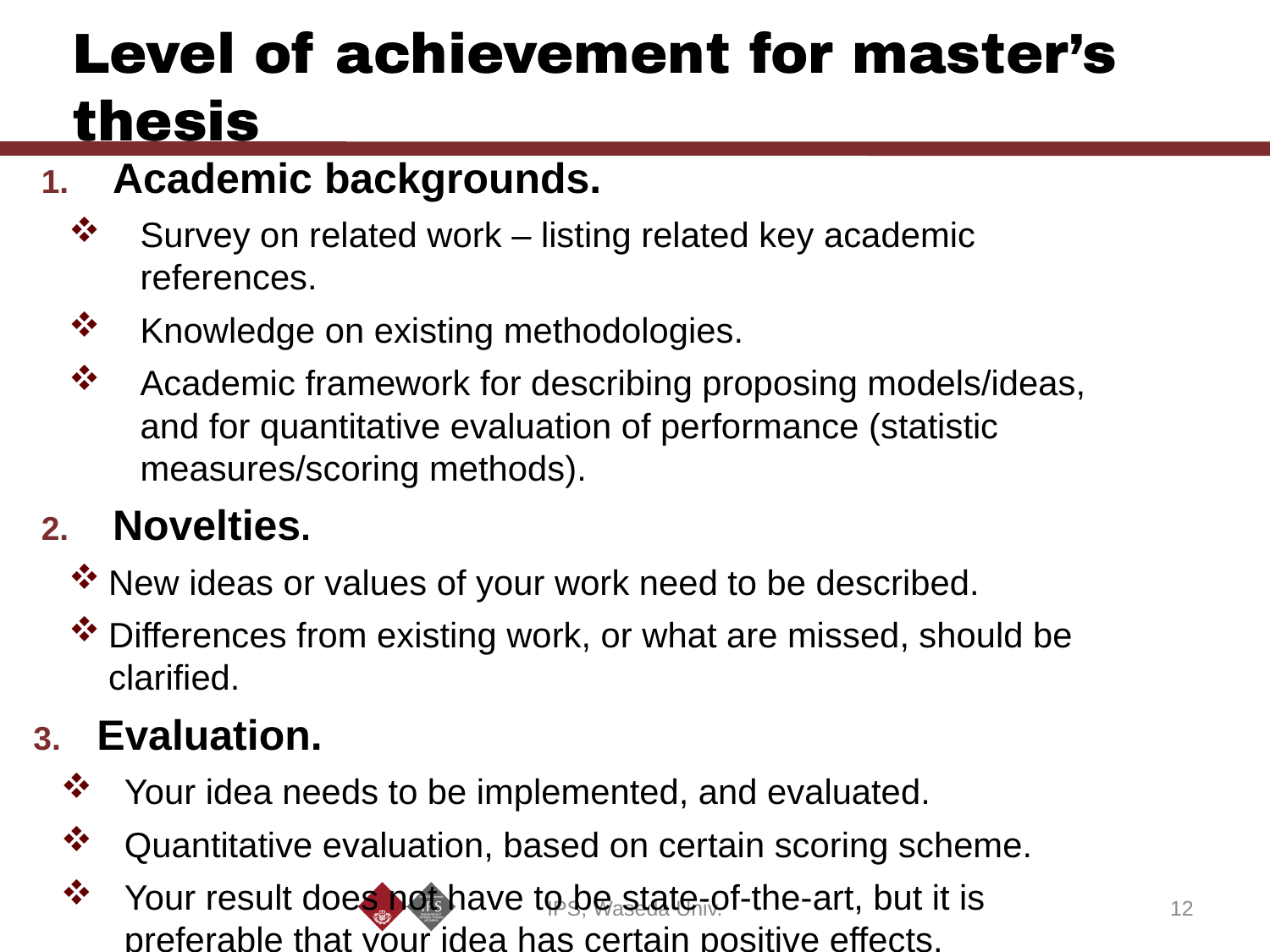

# Level of achievement for master’s thesis
Academic backgrounds.
Survey on related work – listing related key academic references.
Knowledge on existing methodologies.
Academic framework for describing proposing models/ideas, and for quantitative evaluation of performance (statistic measures/scoring methods).
Novelties.
New ideas or values of your work need to be described.
Differences from existing work, or what are missed, should be clarified.
Evaluation.
Your idea needs to be implemented, and evaluated.
Quantitative evaluation, based on certain scoring scheme.
Your result does not have to be state-of-the-art, but it is preferable that your idea has certain positive effects.

IPS, Waseda Univ.
12